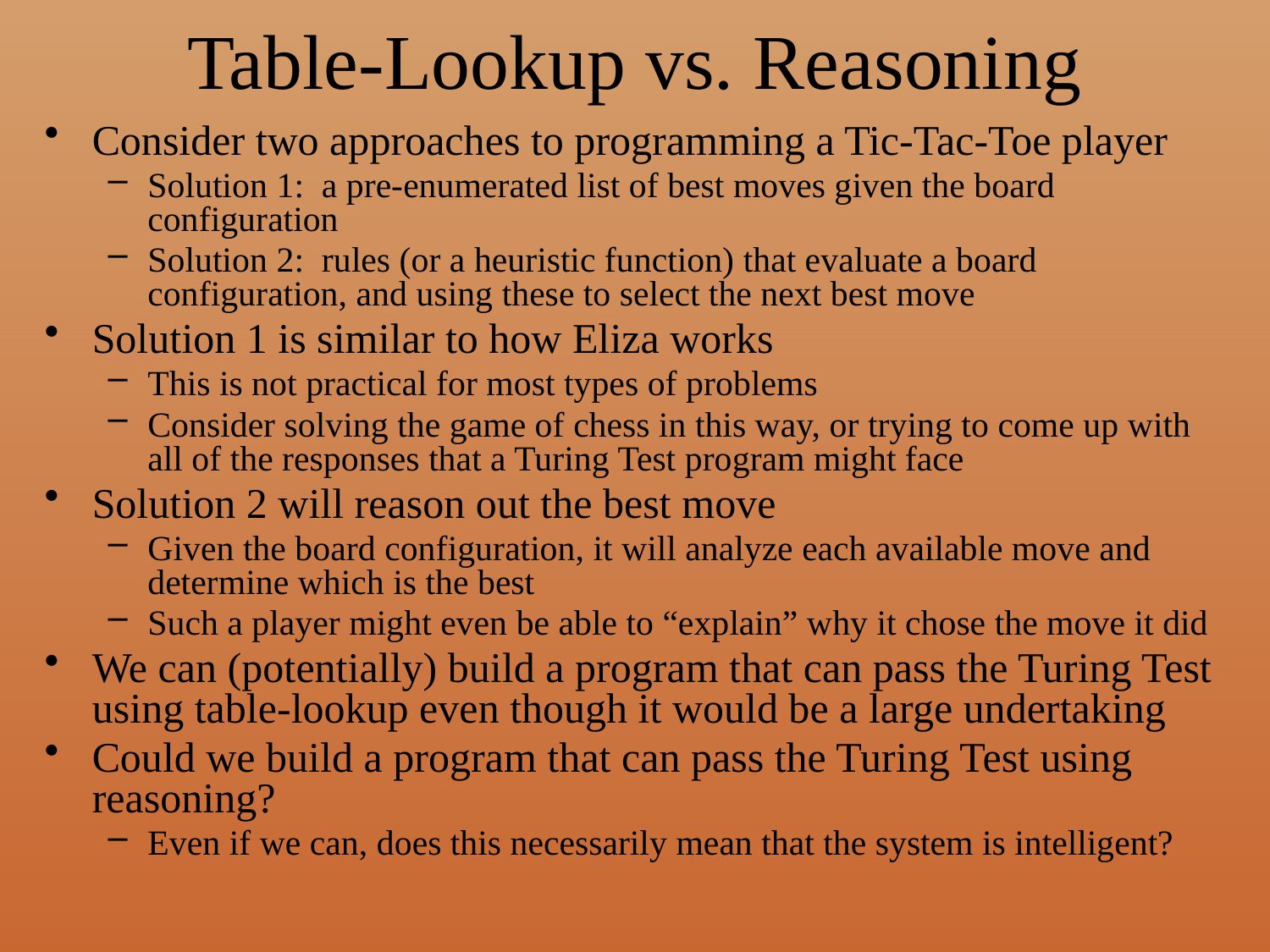

# Table-Lookup vs. Reasoning
Consider two approaches to programming a Tic-Tac-Toe player
Solution 1:  a pre-enumerated list of best moves given the board configuration
Solution 2:  rules (or a heuristic function) that evaluate a board configuration, and using these to select the next best move
Solution 1 is similar to how Eliza works
This is not practical for most types of problems
Consider solving the game of chess in this way, or trying to come up with all of the responses that a Turing Test program might face
Solution 2 will reason out the best move
Given the board configuration, it will analyze each available move and determine which is the best
Such a player might even be able to “explain” why it chose the move it did
We can (potentially) build a program that can pass the Turing Test using table-lookup even though it would be a large undertaking
Could we build a program that can pass the Turing Test using reasoning?
Even if we can, does this necessarily mean that the system is intelligent?